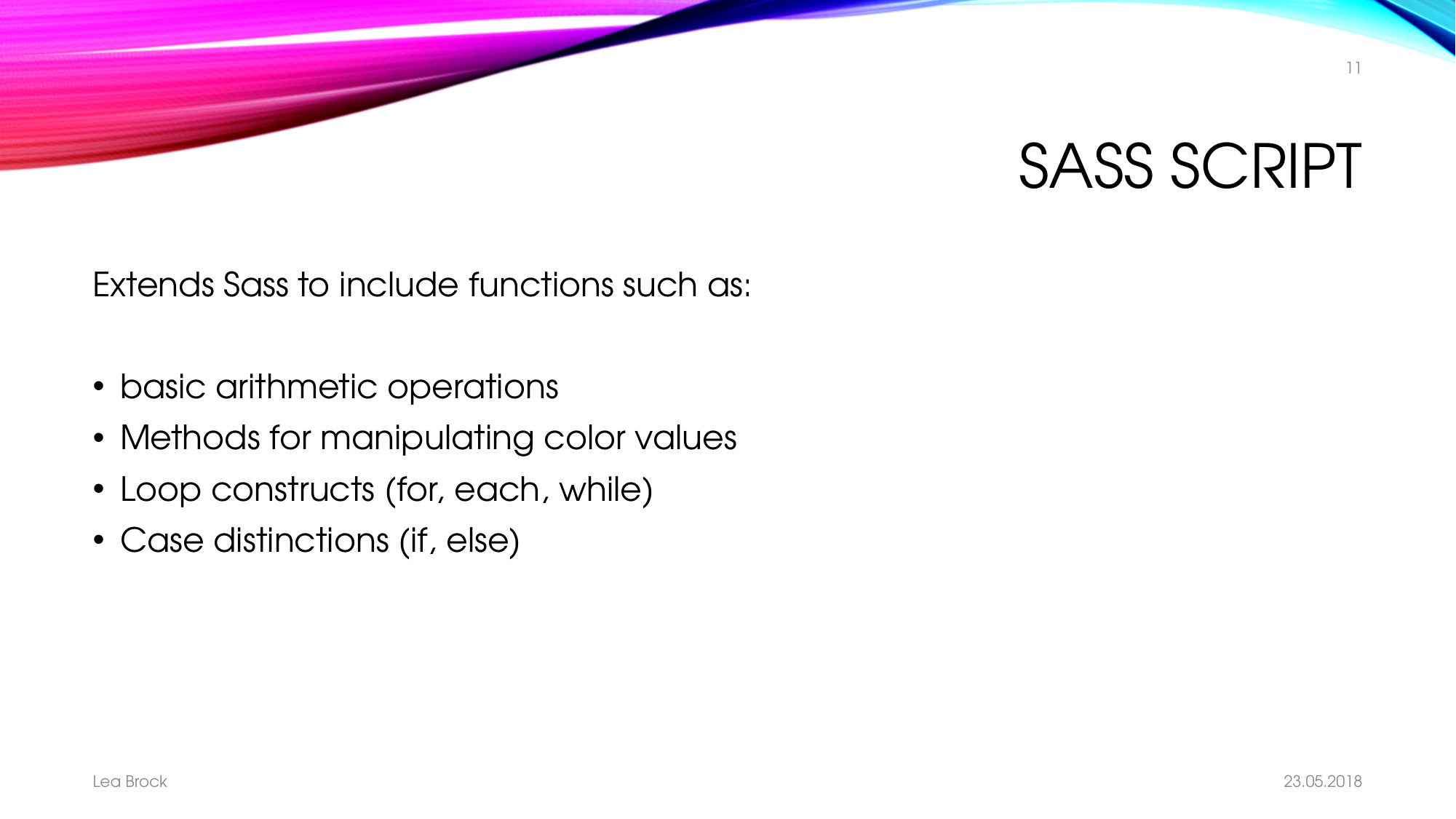

11
# Sass Script
Extends Sass to include functions such as:

basic arithmetic operations
Methods for manipulating color values
Loop constructs (for, each, while)
Case distinctions (if, else)

Lea Brock
23.05.2018